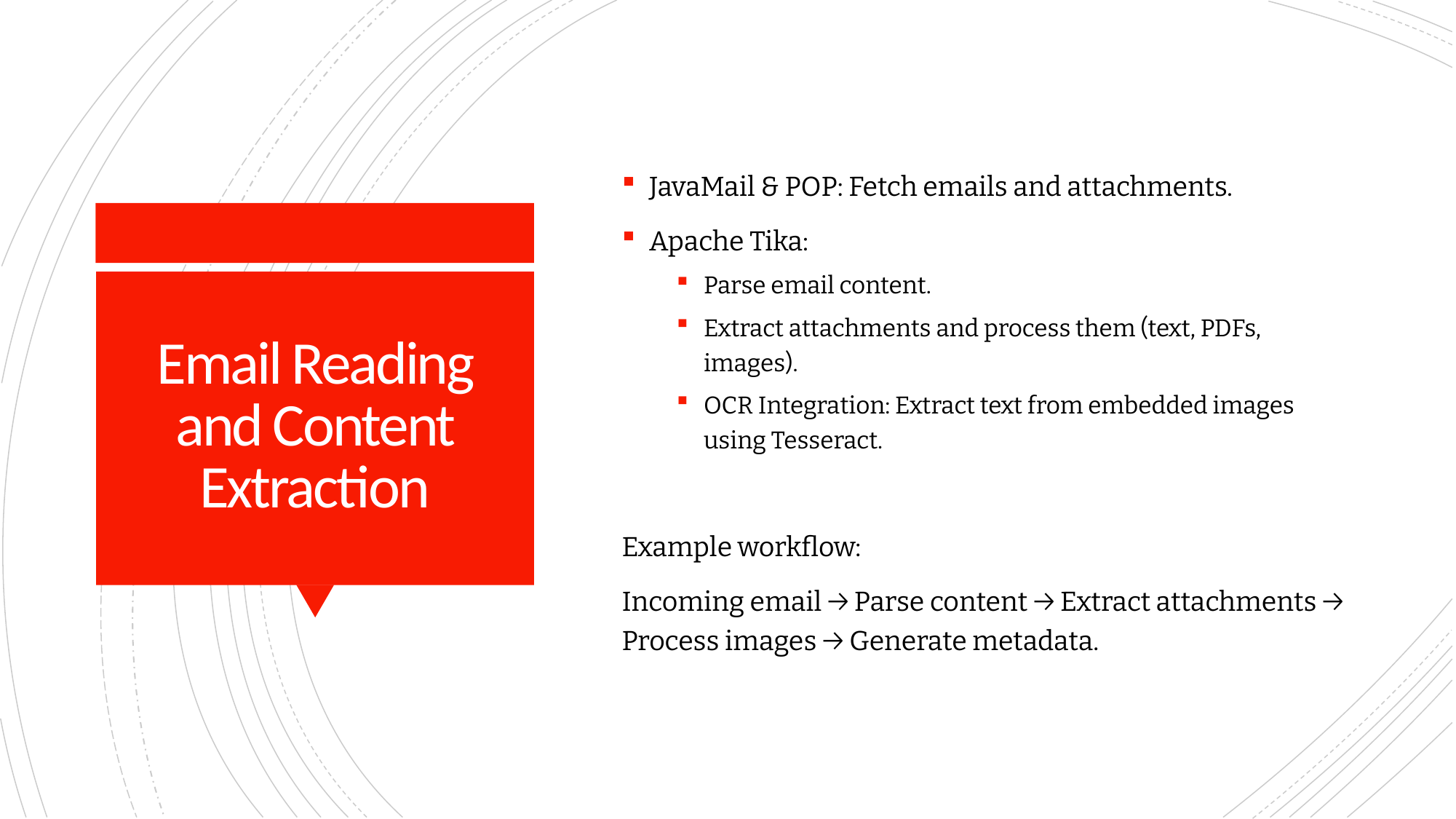

JavaMail & POP: Fetch emails and attachments.
Apache Tika:
Parse email content.
Extract attachments and process them (text, PDFs, images).
OCR Integration: Extract text from embedded images using Tesseract.

Example workflow:
Incoming email → Parse content → Extract attachments → Process images → Generate metadata.
# Email Reading and Content Extraction